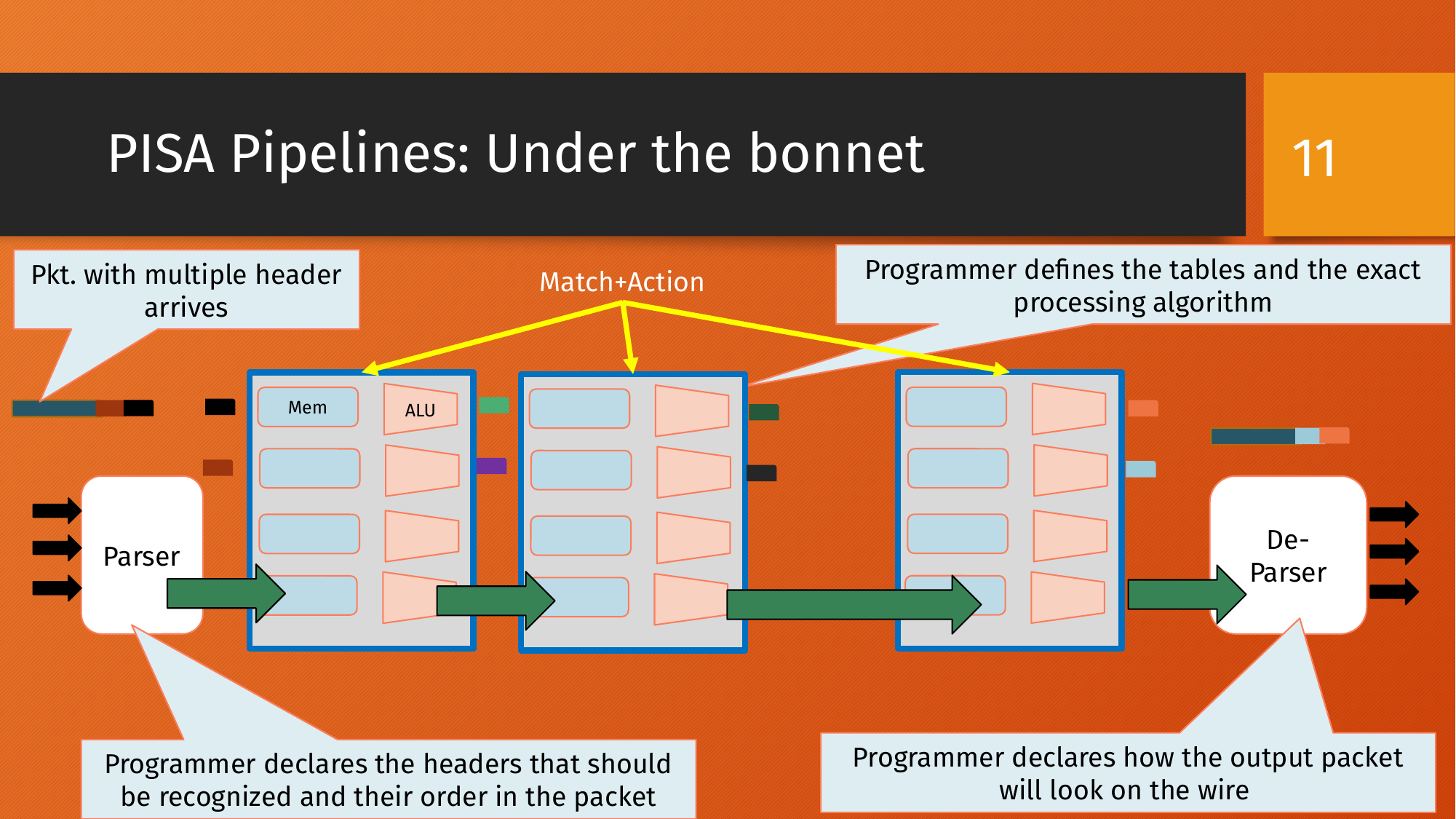

11
# PISA Pipelines: Under the bonnet
Programmer defines the tables and the exact processing algorithm
Pkt. with multiple header arrives
Match+Action

ALU
Mem

De-Parser
Parser

Programmer declares how the output packet will look on the wire
Programmer declares the headers that should be recognized and their order in the packet